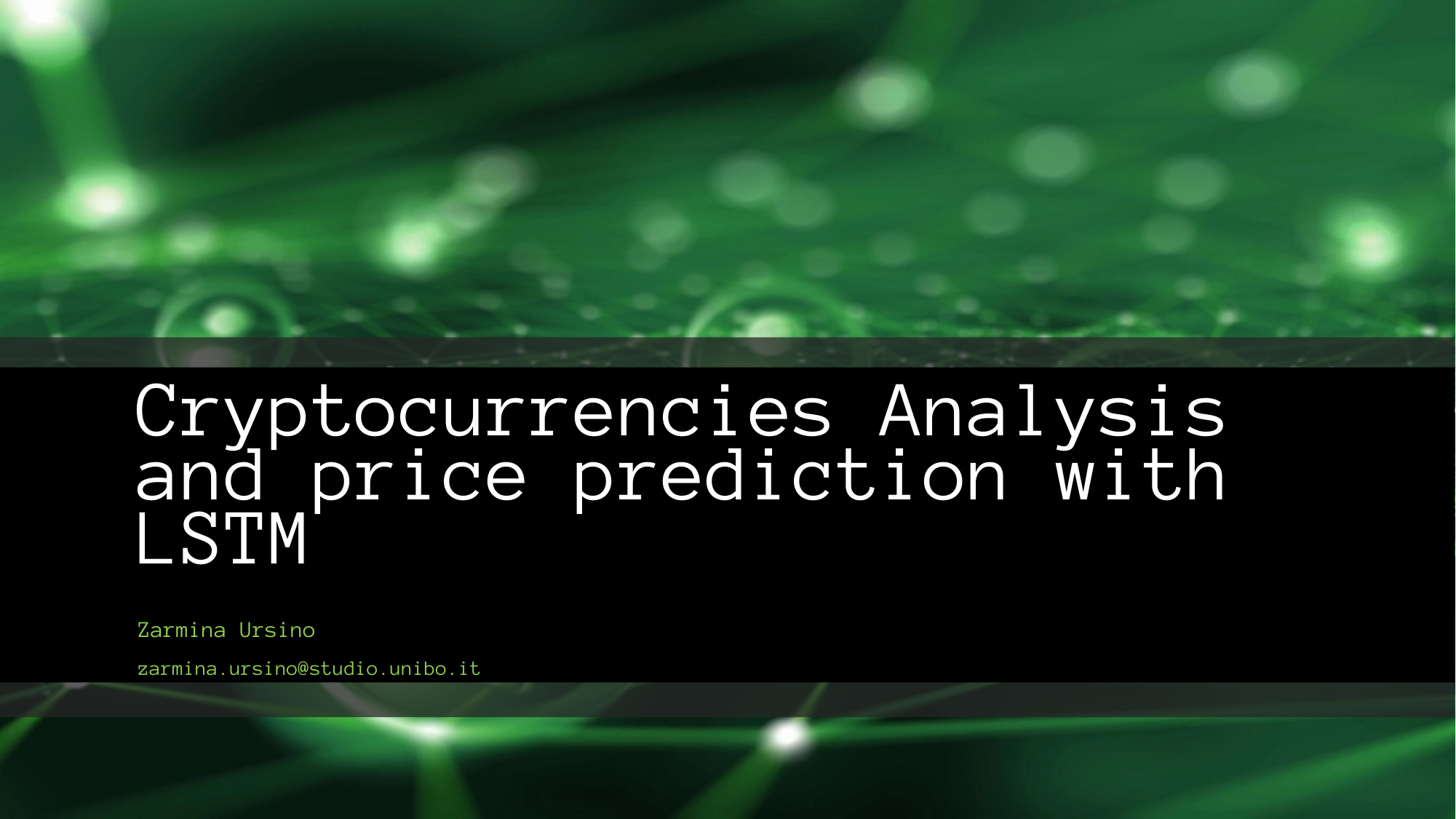

# Cryptocurrencies Analysis and price prediction with LSTM

Zarmina Ursino

zarmina.ursino@studio.unibo.it